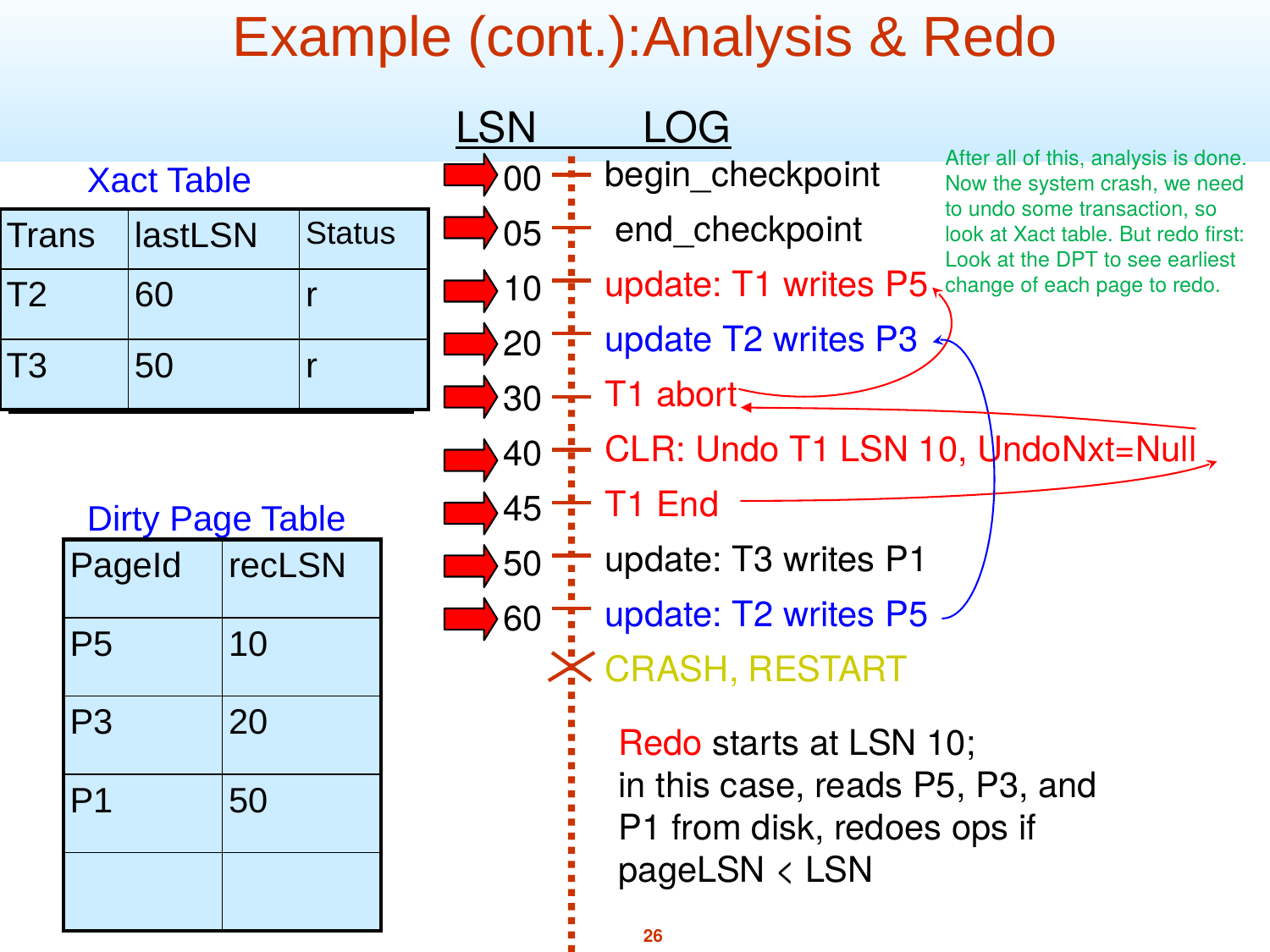

Example (cont.):Analysis & Redo
LSN         LOG
begin_checkpoint
 end_checkpoint
update: T1 writes P5
update T2 writes P3
T1 abort
CLR: Undo T1 LSN 10, UndoNxt=Null
T1 End
update: T3 writes P1
update: T2 writes P5
CRASH, RESTART
     00
     05
     10
     20
     30
     40
     45
     50
     60
After all of this, analysis is done. Now the system crash, we need to undo some transaction, so look at Xact table. But redo first: Look at the DPT to see earliest change of each page to redo.
Xact Table

Dirty Page Table

| Trans | lastLSN | Status |
| --- | --- | --- |
| T2 | 60 | r |
| T3 | 50 | r |
| Trans | lastLSN | Stat |
| --- | --- | --- |
|  |  |  |
|  |  |  |
| Trans | lastLSN | Stat |
| --- | --- | --- |
| T1 | 10 | r |
|  |  |  |
| Trans | lastLSN | Stat |
| --- | --- | --- |
| T1 | 10 | r |
| T2 | 20 | r |
| Trans | lastLSN | Stat |
| --- | --- | --- |
| T1 | 30 | a |
| T2 | 20 | r |
| Trans | lastLSN | Stat |
| --- | --- | --- |
| T1 | 40 | a |
| T2 | 20 | r |
| Trans | lastLSN | Stat |
| --- | --- | --- |
| T2 | 20 | r |
|  |  |  |
| Trans | lastLSN | Stat |
| --- | --- | --- |
| T2 | 20 | r |
| T3 | 50 | r |

| PageId | recLSN |
| --- | --- |
|  |  |
|  |  |
|  |  |
|  |  |
| PageId | recLSN |
| --- | --- |
| P5 | 10 |
|  |  |
|  |  |
|  |  |
| PageId | recLSN |
| --- | --- |
| P5 | 10 |
| P3 | 20 |
|  |  |
|  |  |
| PageId | recLSN |
| --- | --- |
| P5 | 10 |
| P3 | 20 |
| P1 | 50 |
|  |  |

Redo starts at LSN 10;
in this case, reads P5, P3, and P1 from disk, redoes ops if pageLSN < LSN
26